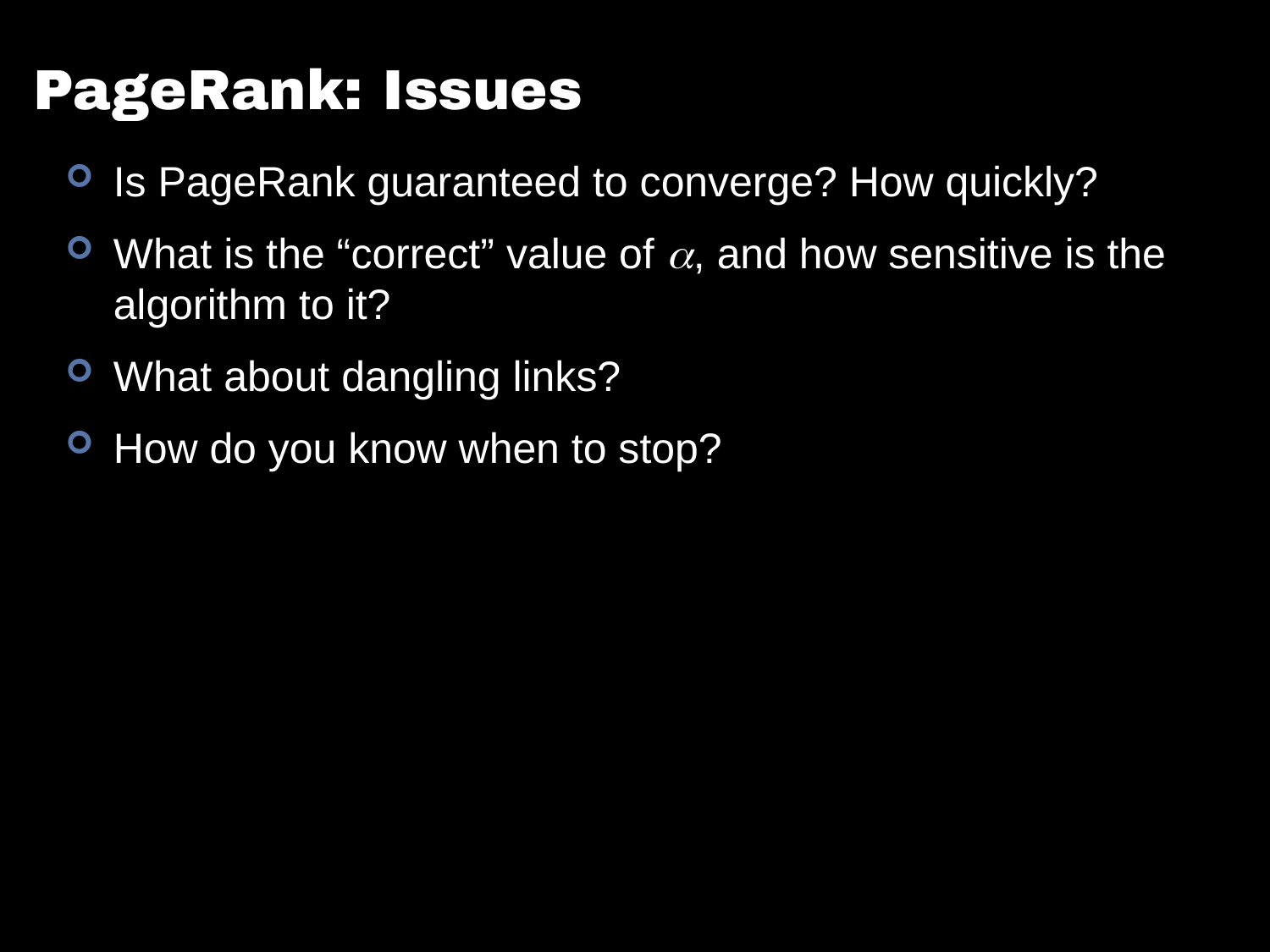

# PageRank: Issues
Is PageRank guaranteed to converge? How quickly?
What is the “correct” value of α, and how sensitive is the algorithm to it?
What about dangling links?
How do you know when to stop?